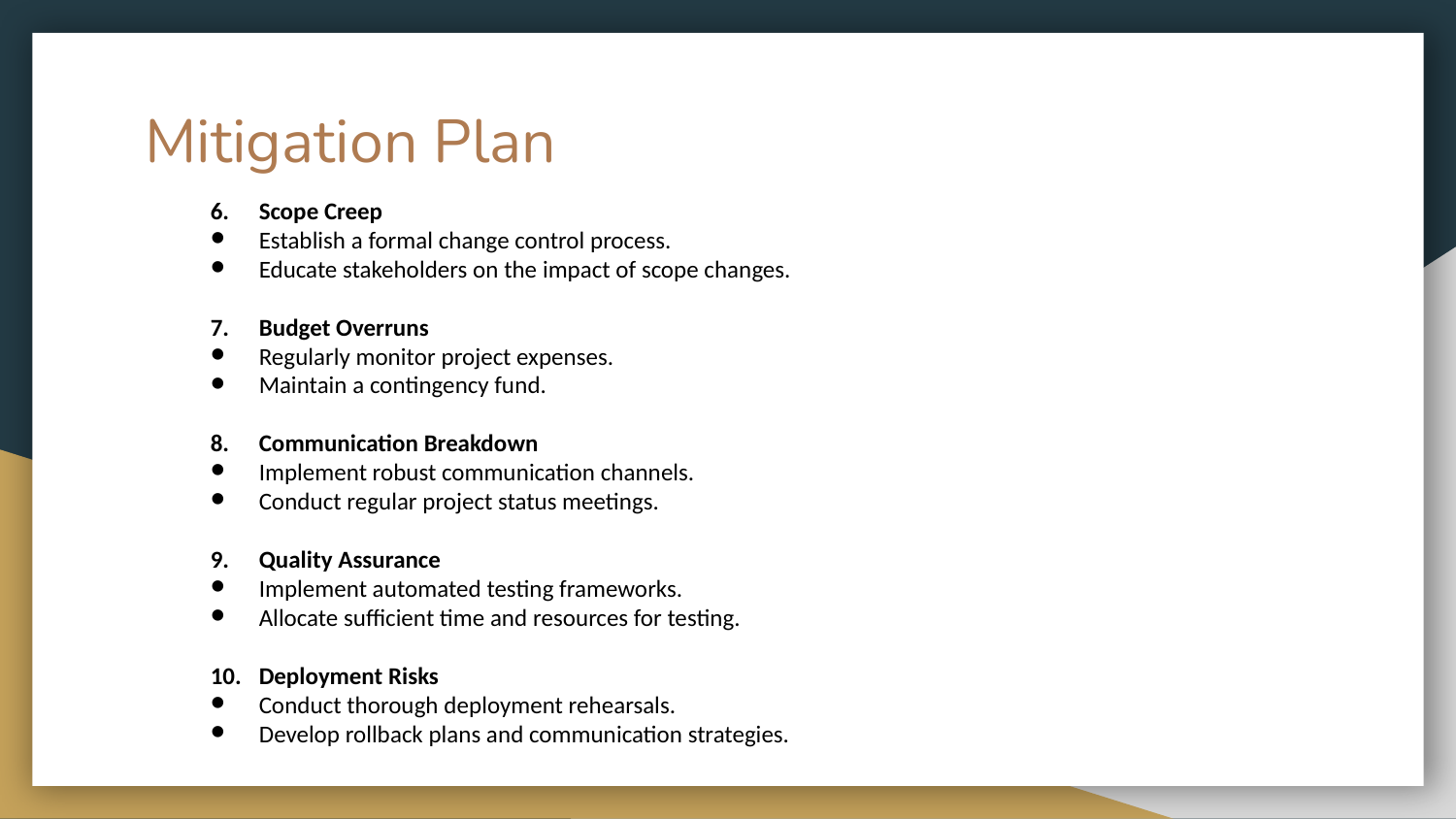

# Mitigation Plan
Scope Creep
Establish a formal change control process.
Educate stakeholders on the impact of scope changes.

Budget Overruns
Regularly monitor project expenses.
Maintain a contingency fund.

Communication Breakdown
Implement robust communication channels.
Conduct regular project status meetings.

Quality Assurance
Implement automated testing frameworks.
Allocate sufficient time and resources for testing.

Deployment Risks
Conduct thorough deployment rehearsals.
Develop rollback plans and communication strategies.